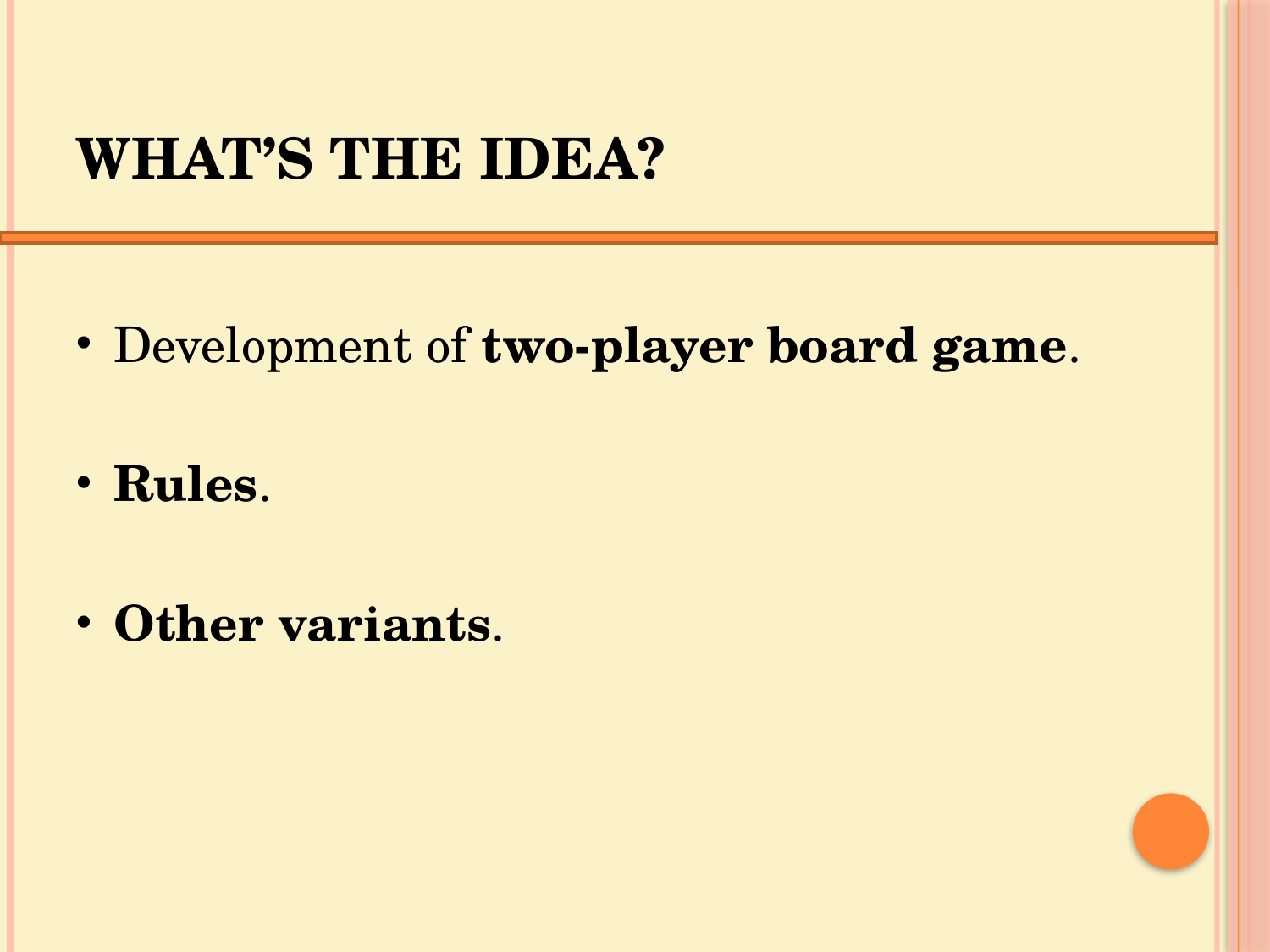

# What’s the idea?

Development of two-player board game.

Rules.

Other variants.